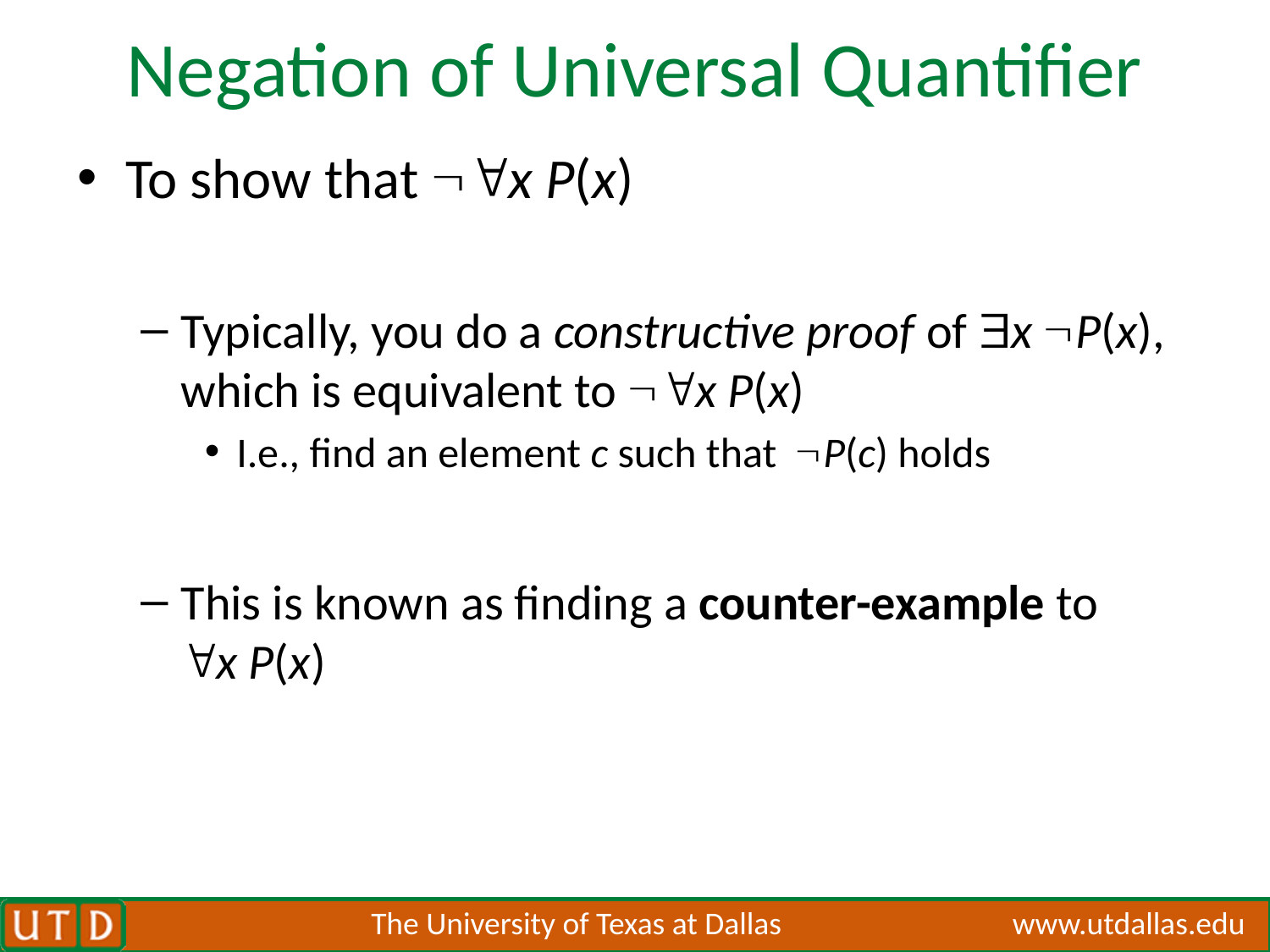

# Negation of Universal Quantifier
To show that ¬∀x P(x)

Typically, you do a constructive proof of ∃x ¬P(x), which is equivalent to ¬∀x P(x)
I.e., find an element c such that  ¬P(c) holds

This is known as finding a counter-example to
∀x P(x)